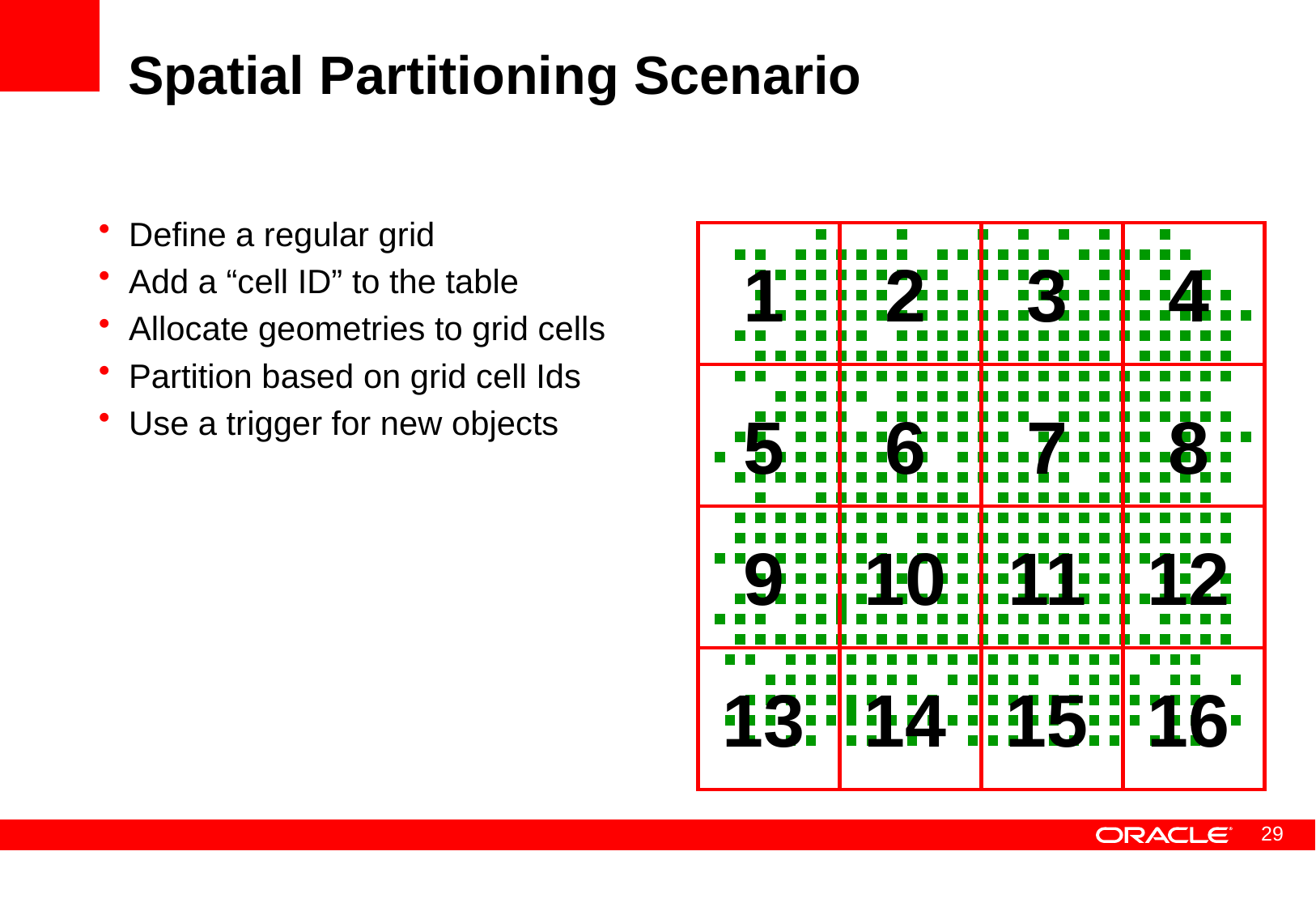

# Spatial Partitioning Scenario
Define a regular grid
Add a “cell ID” to the table
Allocate geometries to grid cells
Partition based on grid cell Ids
Use a trigger for new objects

1
2
3
4
5
6
7
8
9
10
11
12
13
14
15
16